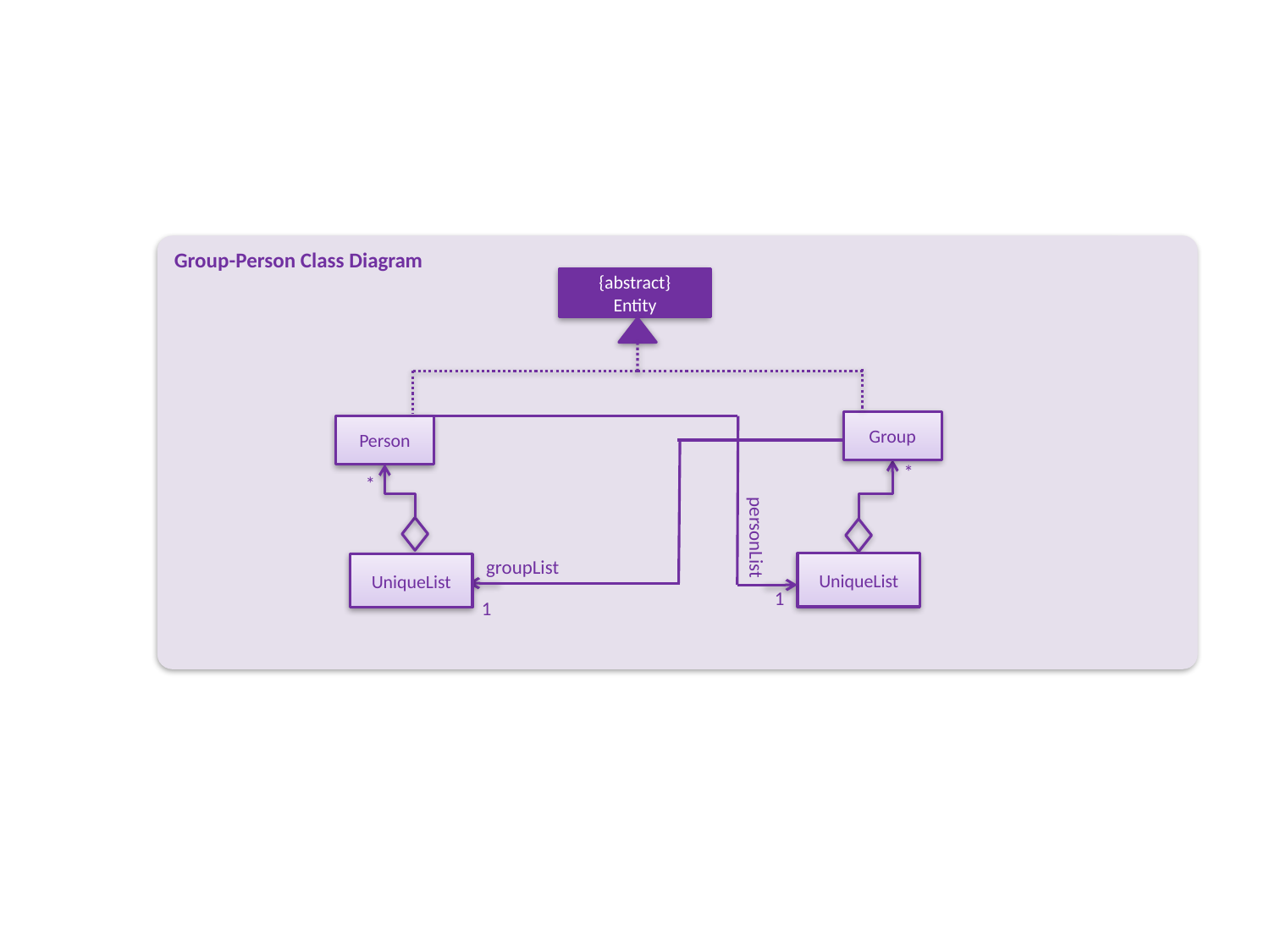

Group-Person Class Diagram
{abstract}
Entity

Group
Person
*
*
personList

groupList
UniqueList
UniqueList
1
1